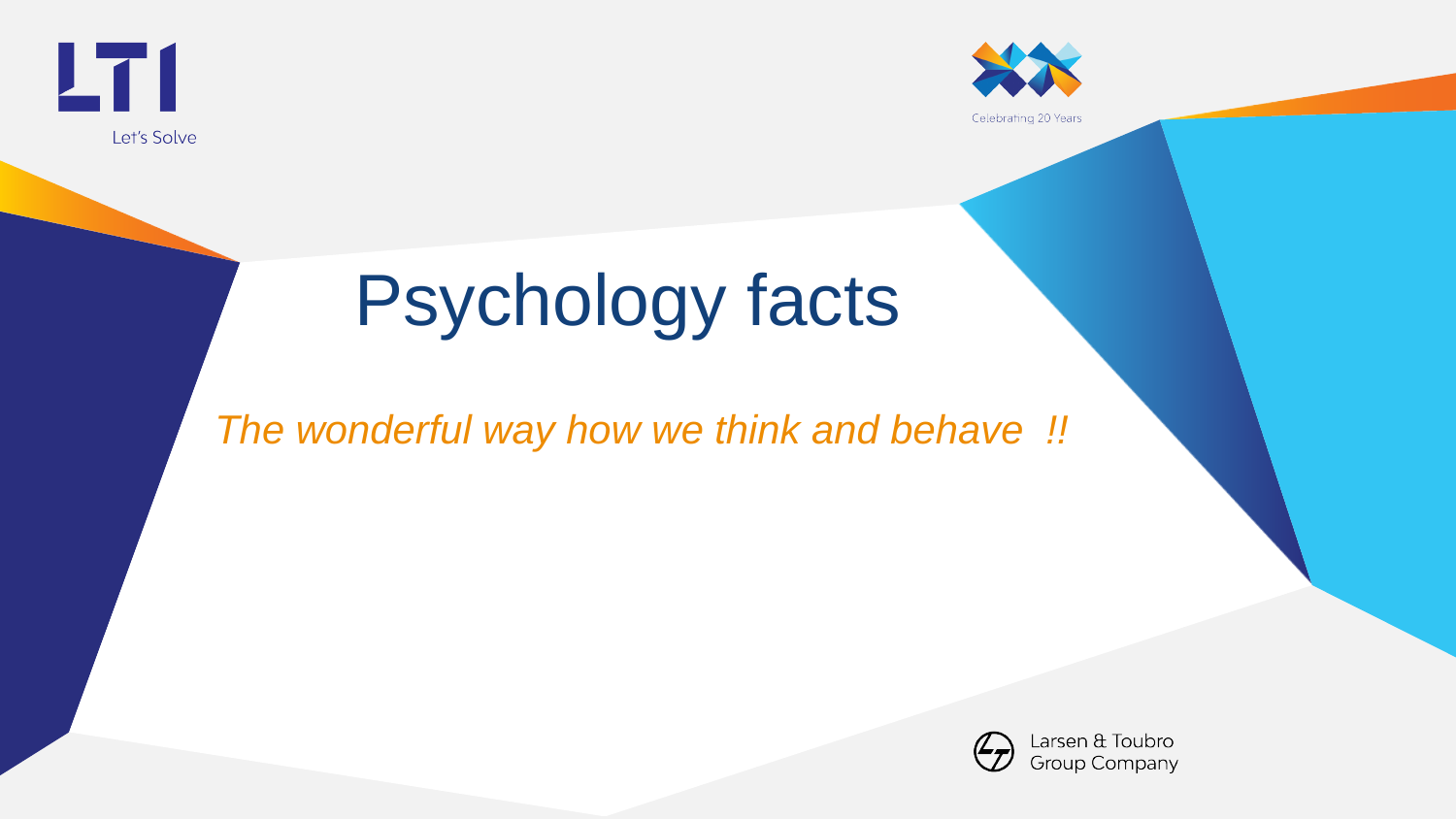

# Psychology facts
The wonderful way how we think and behave  !!